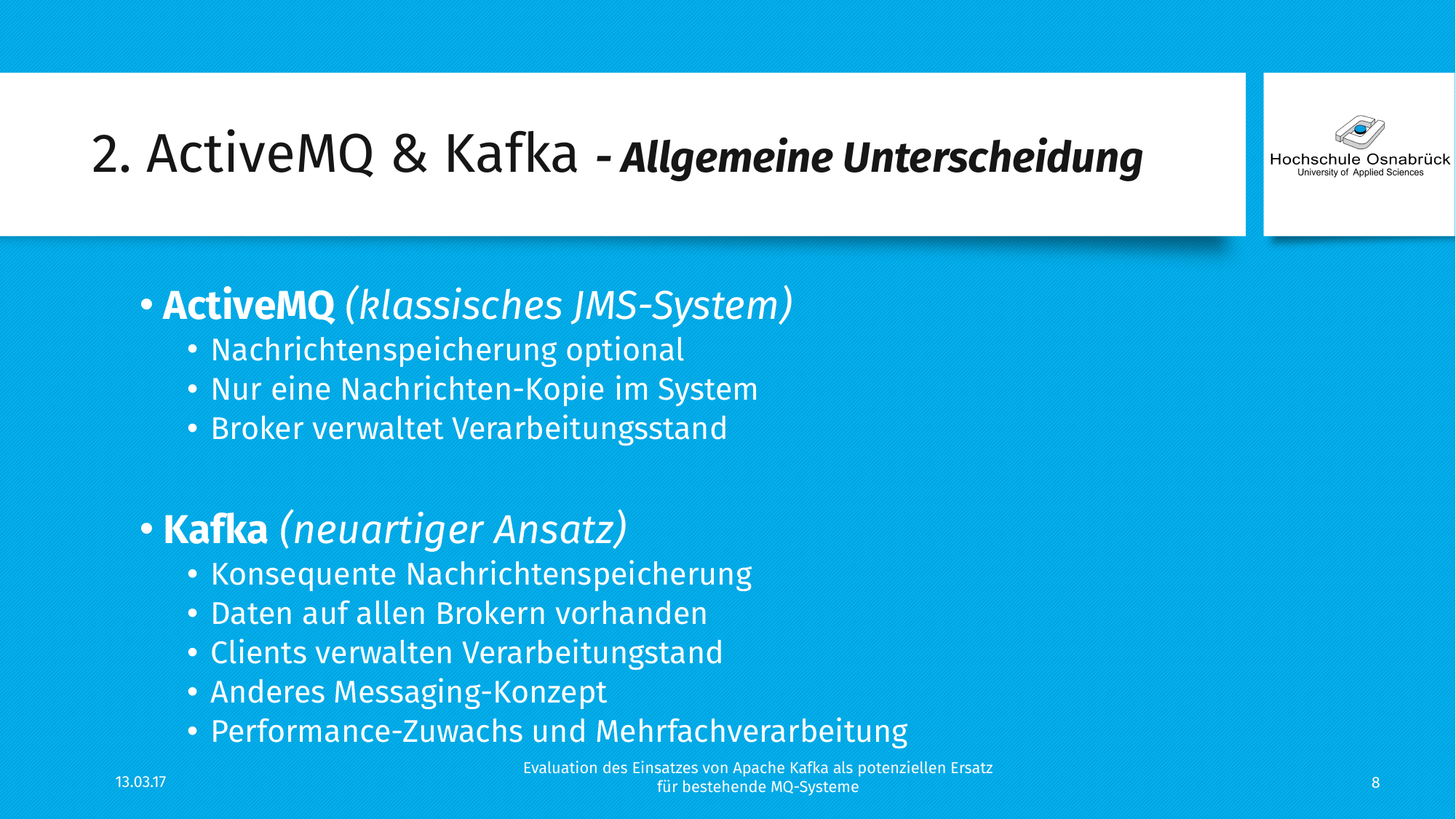

# 2. ActiveMQ & Kafka - Allgemeine Unterscheidung
ActiveMQ (klassisches JMS-System)
Nachrichtenspeicherung optional
Nur eine Nachrichten-Kopie im System
Broker verwaltet Verarbeitungsstand

Kafka (neuartiger Ansatz)
Konsequente Nachrichtenspeicherung
Daten auf allen Brokern vorhanden
Clients verwalten Verarbeitungstand
Anderes Messaging-Konzept
Performance-Zuwachs und Mehrfachverarbeitung

Evaluation des Einsatzes von Apache Kafka als potenziellen Ersatz für bestehende MQ-Systeme
13.03.17
8